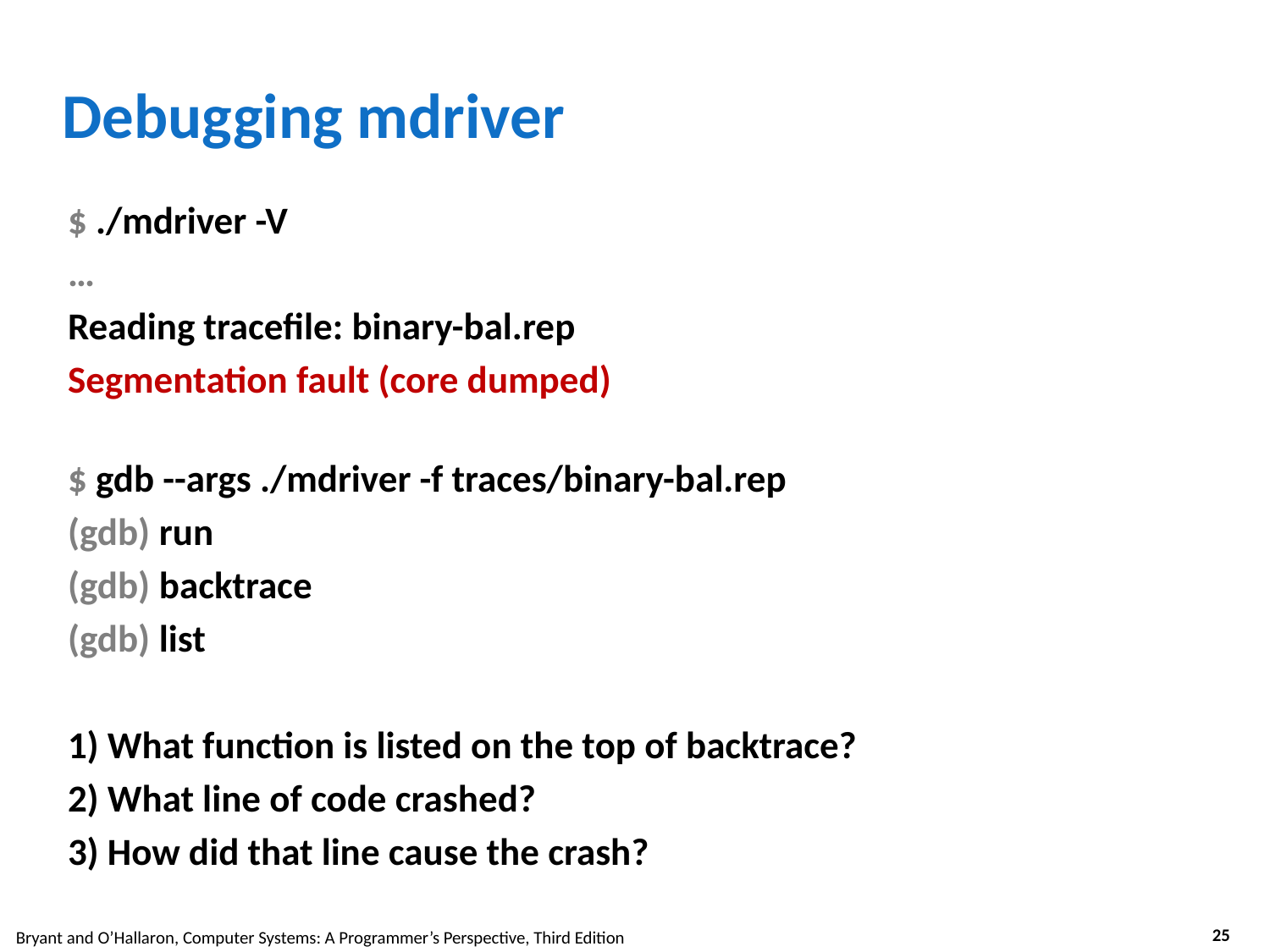

# Debugging mdriver
$ ./mdriver -V
…
Reading tracefile: binary-bal.rep
Segmentation fault (core dumped)
$ gdb --args ./mdriver -f traces/binary-bal.rep
(gdb) run
(gdb) backtrace
(gdb) list

1) What function is listed on the top of backtrace?
2) What line of code crashed?
3) How did that line cause the crash?